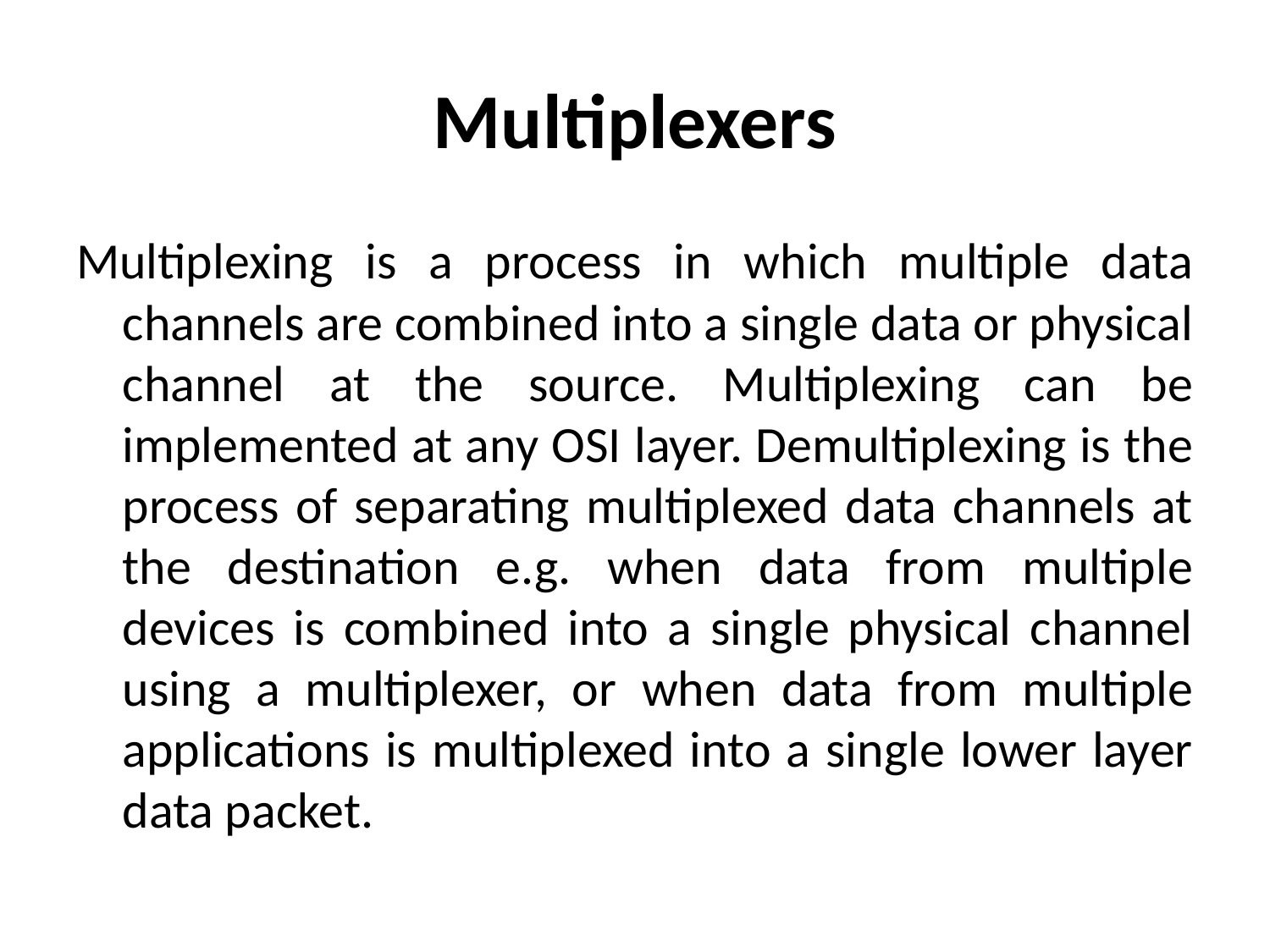

# Multiplexers
Multiplexing is a process in which multiple data channels are combined into a single data or physical channel at the source. Multiplexing can be implemented at any OSI layer. Demultiplexing is the process of separating multiplexed data channels at the destination e.g. when data from multiple devices is combined into a single physical channel using a multiplexer, or when data from multiple applications is multiplexed into a single lower layer data packet.